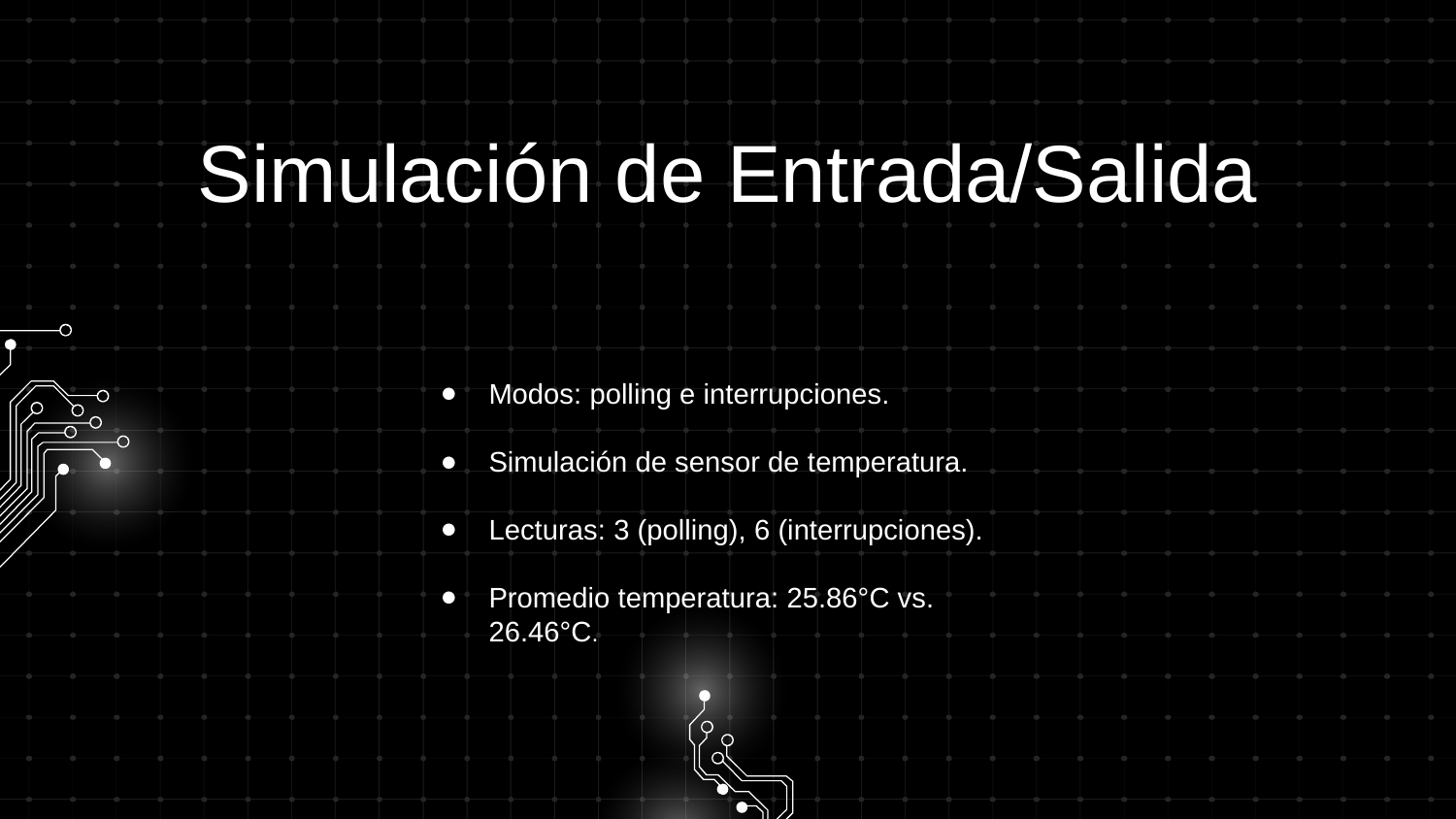

# Simulación de Entrada/Salida

Modos: polling e interrupciones.

Simulación de sensor de temperatura.

Lecturas: 3 (polling), 6 (interrupciones).

Promedio temperatura: 25.86°C vs. 26.46°C.